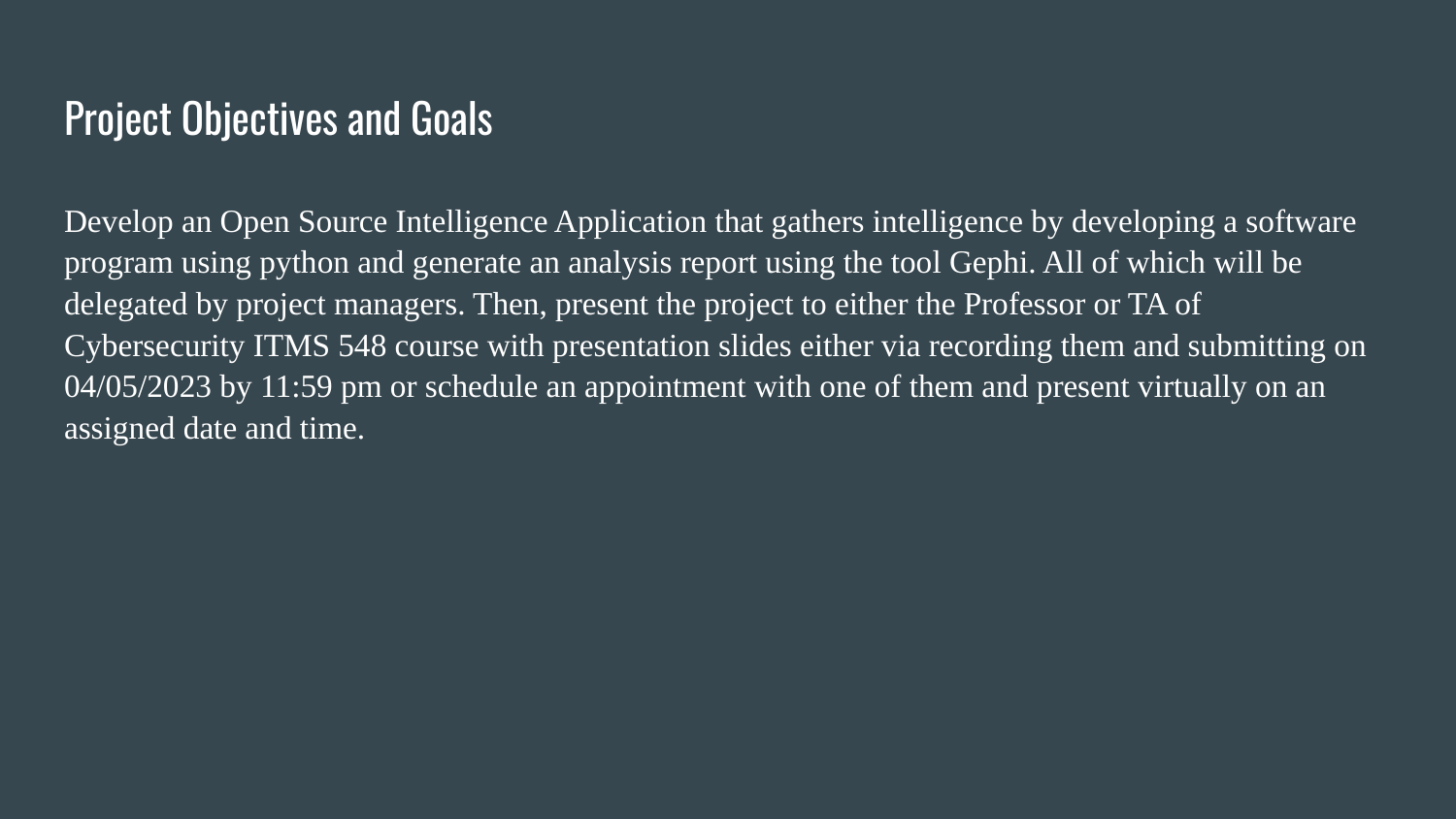

# Project Objectives and Goals
Develop an Open Source Intelligence Application that gathers intelligence by developing a software program using python and generate an analysis report using the tool Gephi. All of which will be delegated by project managers. Then, present the project to either the Professor or TA of Cybersecurity ITMS 548 course with presentation slides either via recording them and submitting on 04/05/2023 by 11:59 pm or schedule an appointment with one of them and present virtually on an assigned date and time.